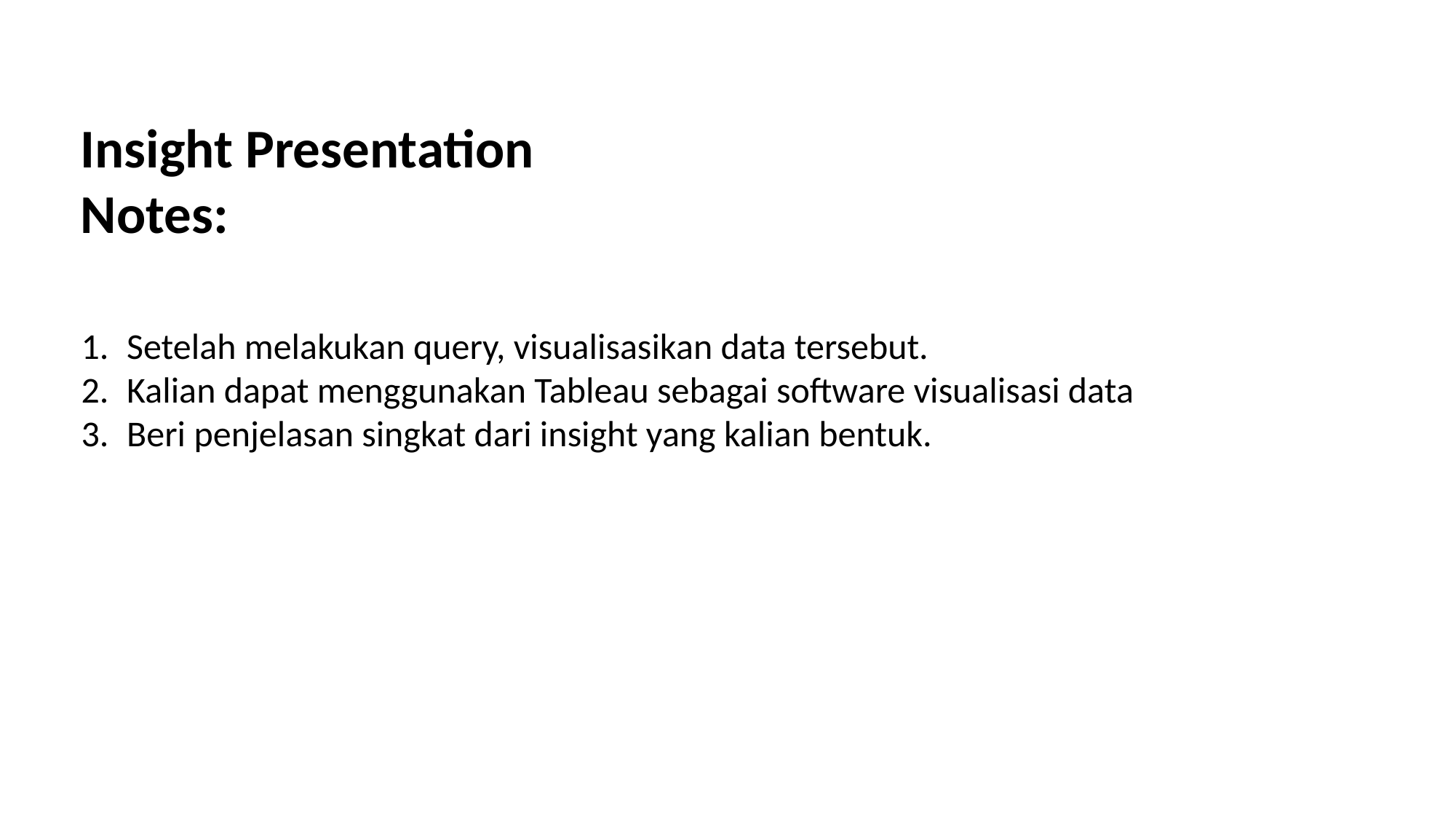

Insight Presentation Notes:
Setelah melakukan query, visualisasikan data tersebut.
Kalian dapat menggunakan Tableau sebagai software visualisasi data
Beri penjelasan singkat dari insight yang kalian bentuk.